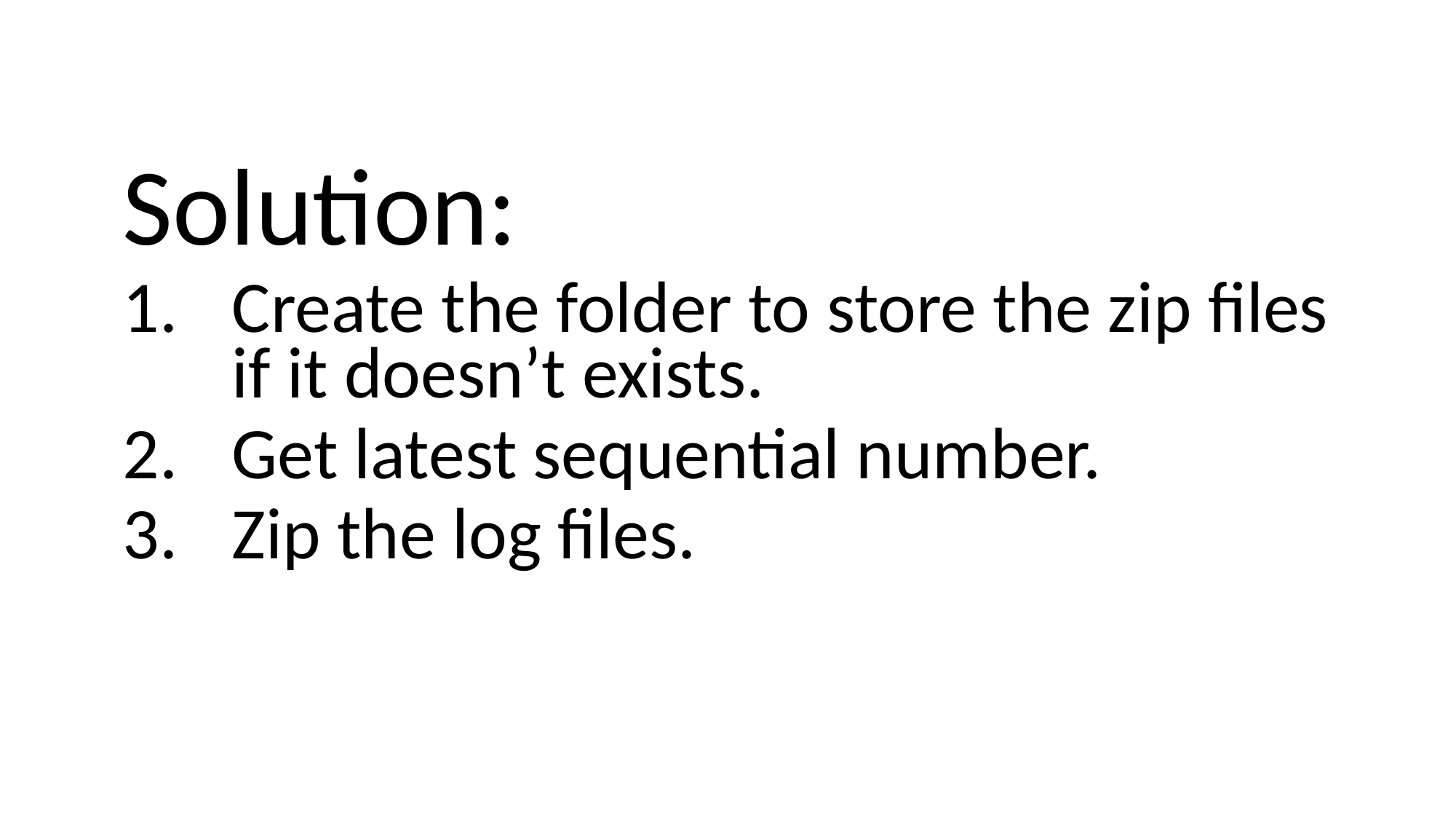

# Solution:
Create the folder to store the zip files if it doesn’t exists.
Get latest sequential number.
Zip the log files.